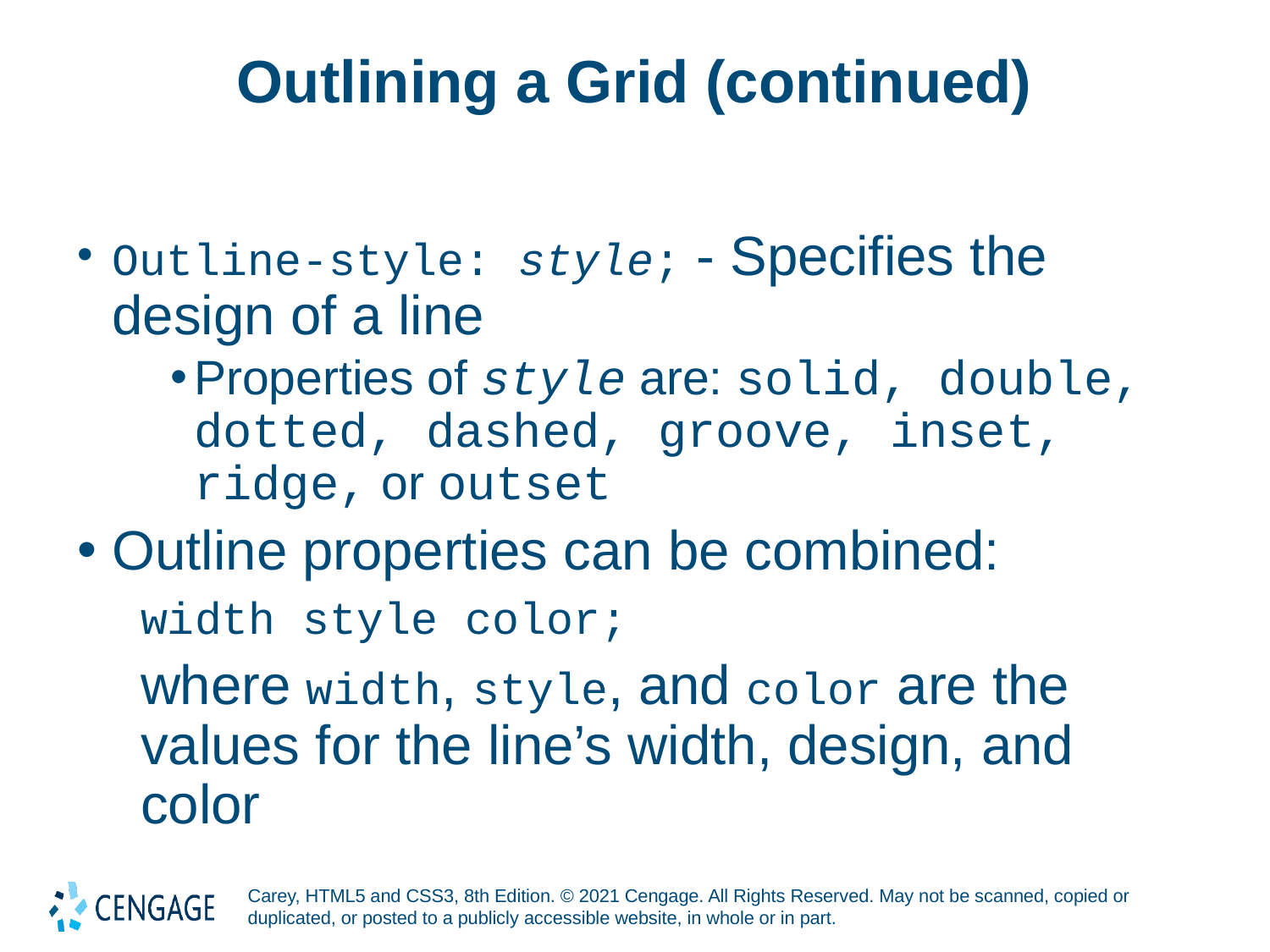

# Outlining a Grid (continued)
Outline-style: style; - Specifies the design of a line
Properties of style are: solid, double, dotted, dashed, groove, inset, ridge, or outset
Outline properties can be combined:
width style color;
where width, style, and color are the values for the line’s width, design, and color